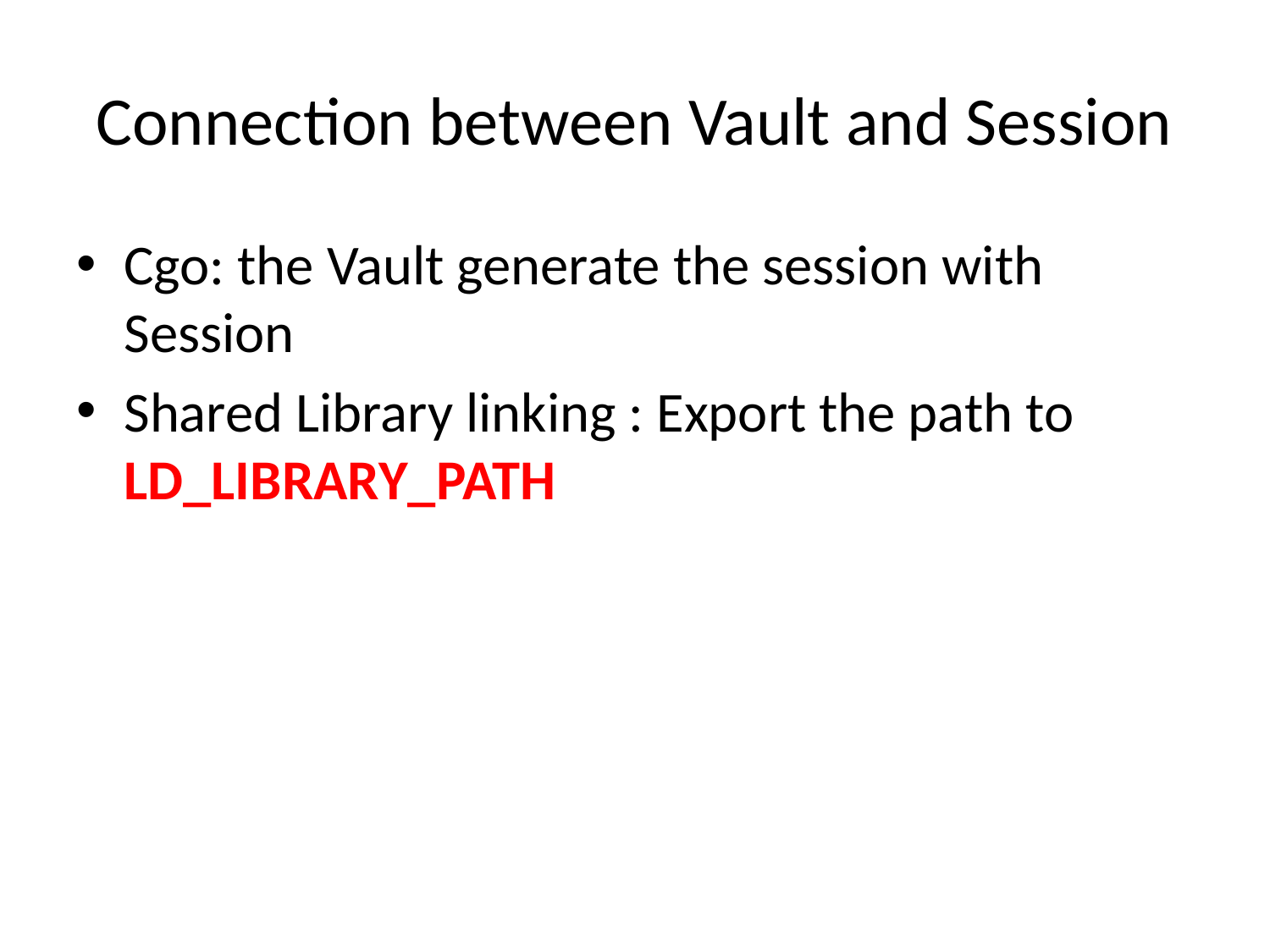

# Connection between Vault and Session
Cgo: the Vault generate the session with Session
Shared Library linking : Export the path to LD_LIBRARY_PATH